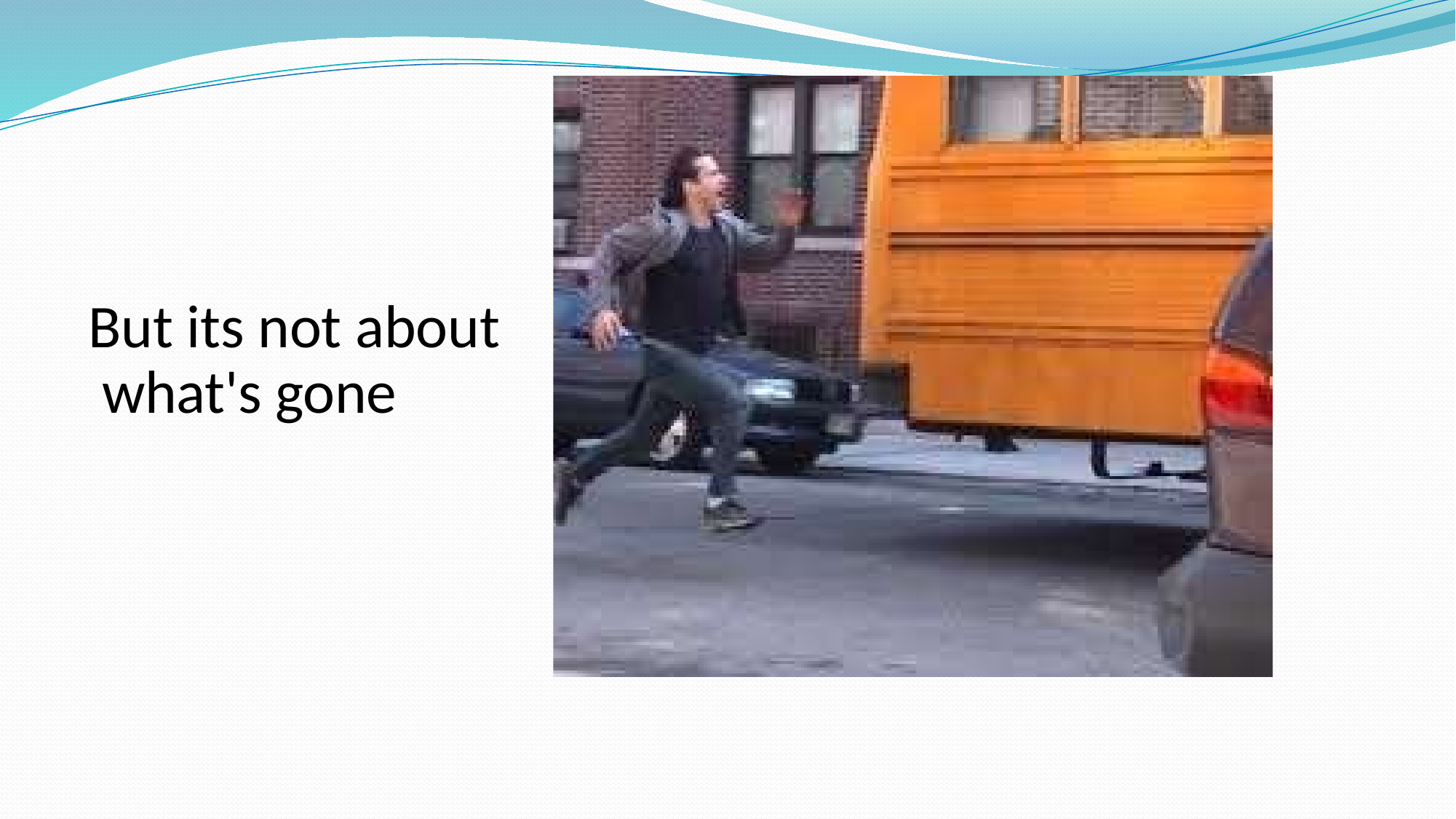

# But its not about  what's gone